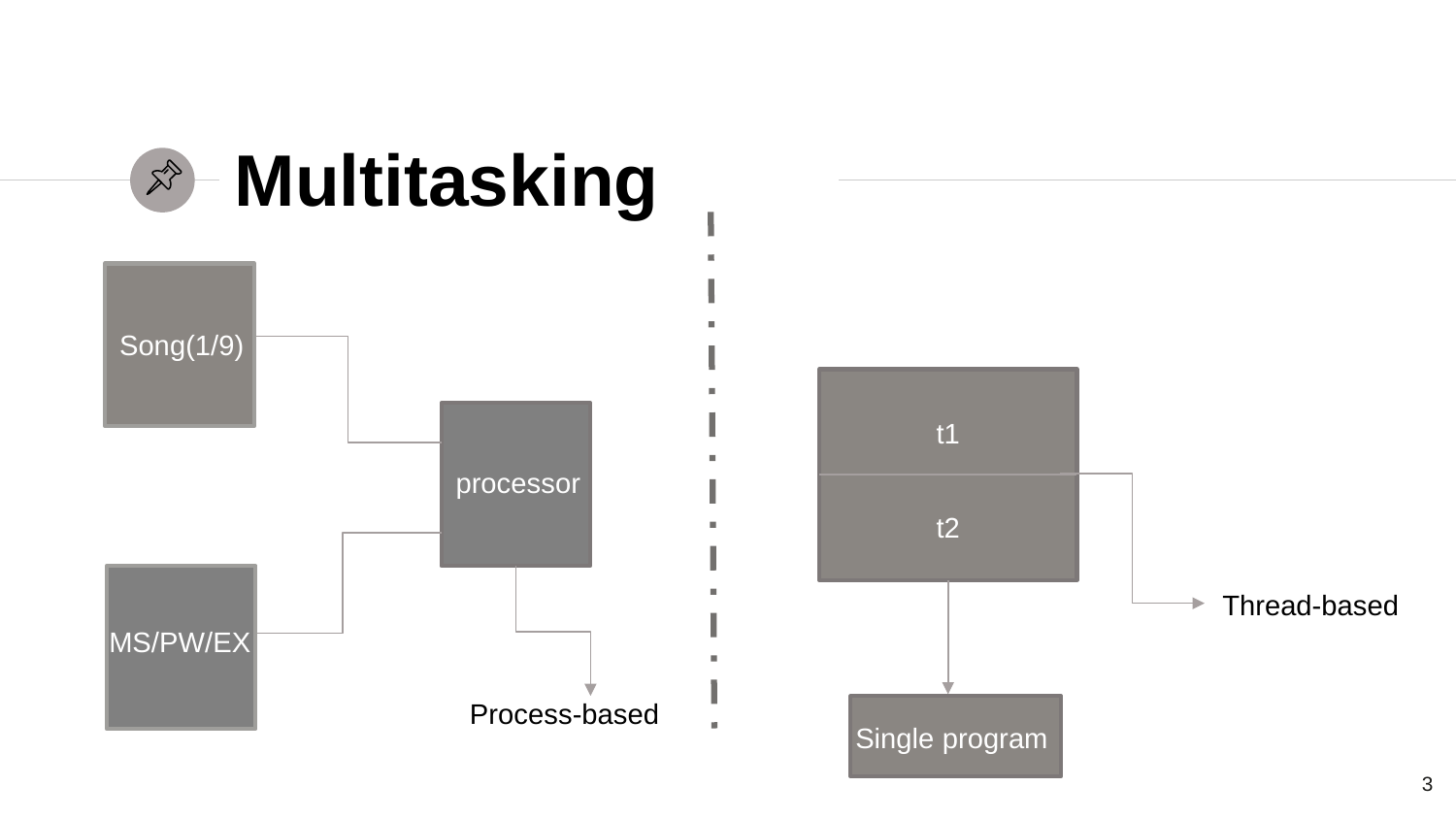

# Multitasking

Song(1/9)

t1
processor
t2

Thread-based
MS/PW/EX
Process-based

Single program
3